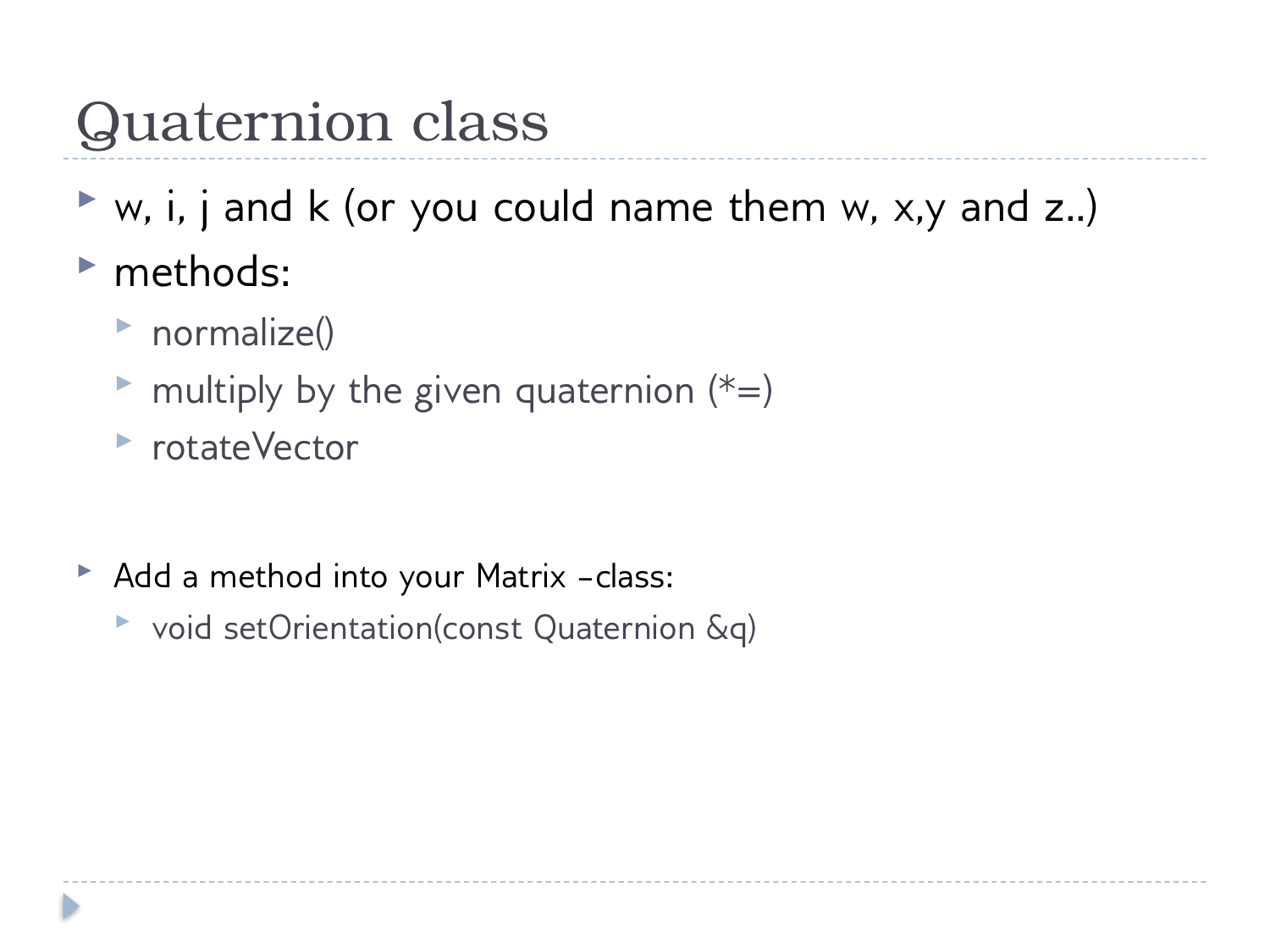

# Quaternion class
w, i, j and k (or you could name them w, x,y and z..)
methods:
normalize()
multiply by the given quaternion (*=)
rotateVector

Add a method into your Matrix –class:
void setOrientation(const Quaternion &q)